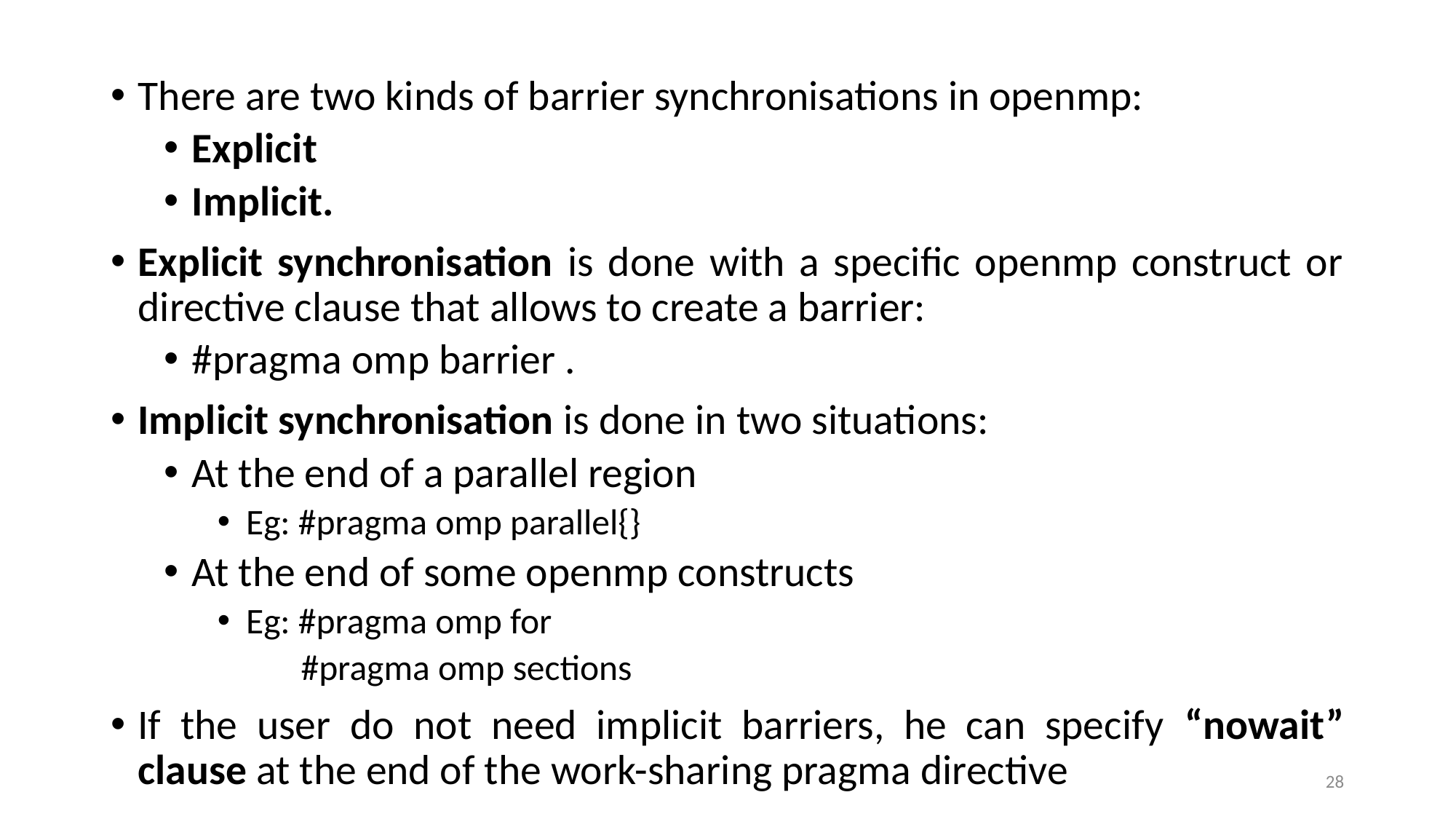

There are two kinds of barrier synchronisations in openmp:
Explicit
Implicit.
Explicit synchronisation is done with a specific openmp construct or directive clause that allows to create a barrier:
#pragma omp barrier .
Implicit synchronisation is done in two situations:
At the end of a parallel region
Eg: #pragma omp parallel{}
At the end of some openmp constructs
Eg: #pragma omp for
          #pragma omp sections
If the user do not need implicit barriers, he can specify “nowait” clause at the end of the work-sharing pragma directive

28